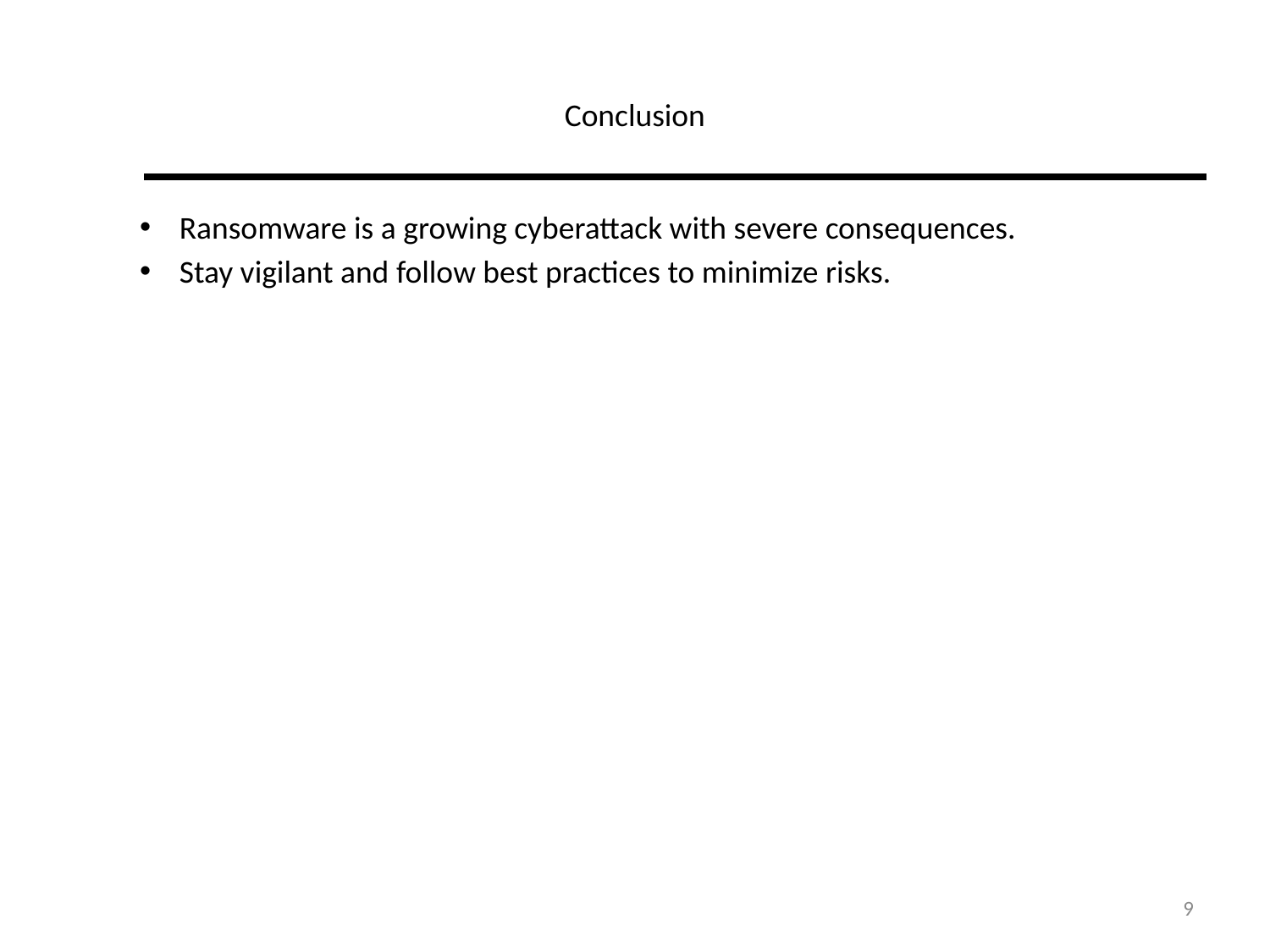

# Conclusion

Ransomware is a growing cyberattack with severe consequences.
Stay vigilant and follow best practices to minimize risks.
9